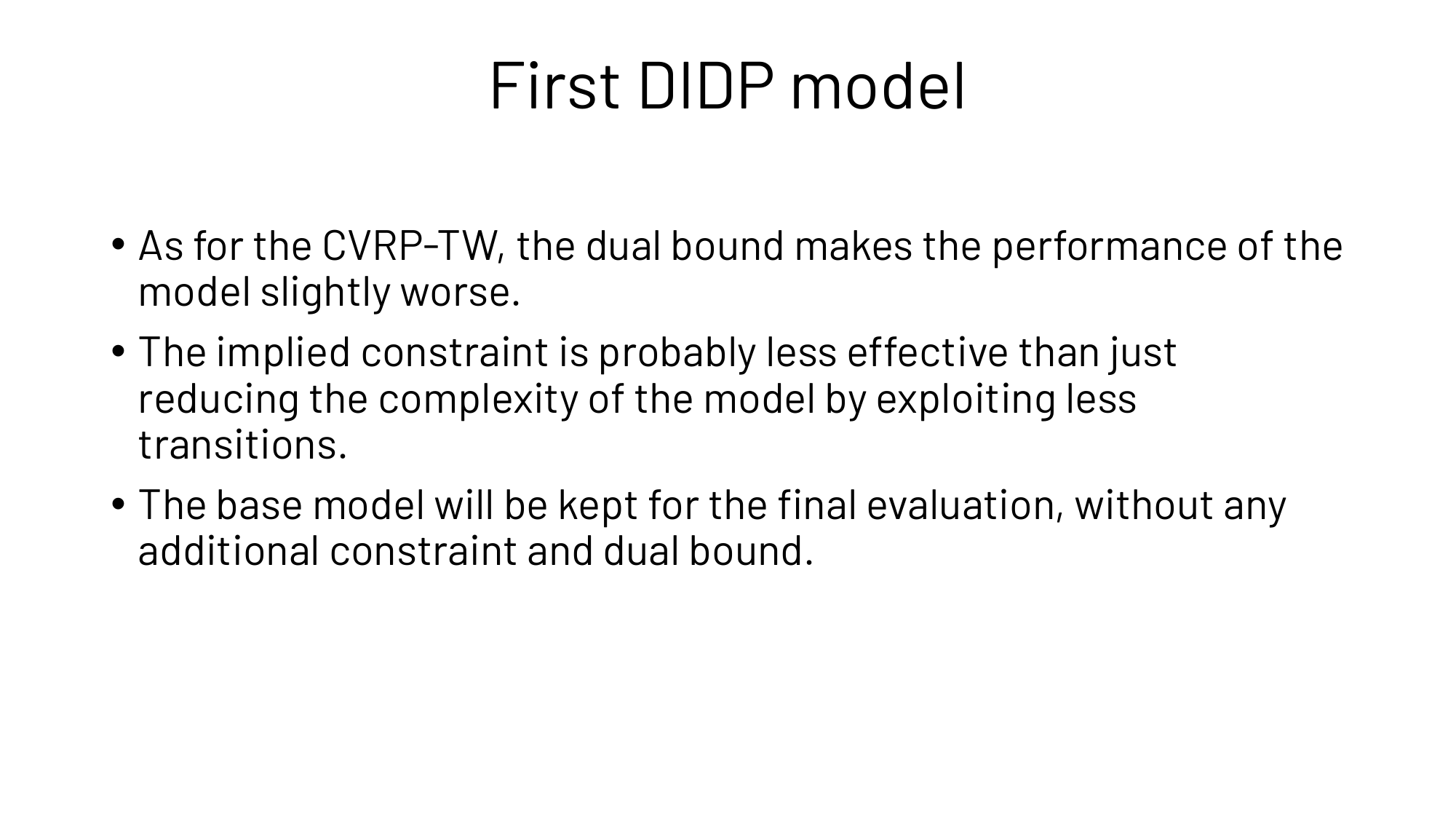

# First DIDP model
As for the CVRP-TW, the dual bound makes the performance of the model slightly worse.
The implied constraint is probably less effective than just reducing the complexity of the model by exploiting less transitions.
The base model will be kept for the final evaluation, without any additional constraint and dual bound.